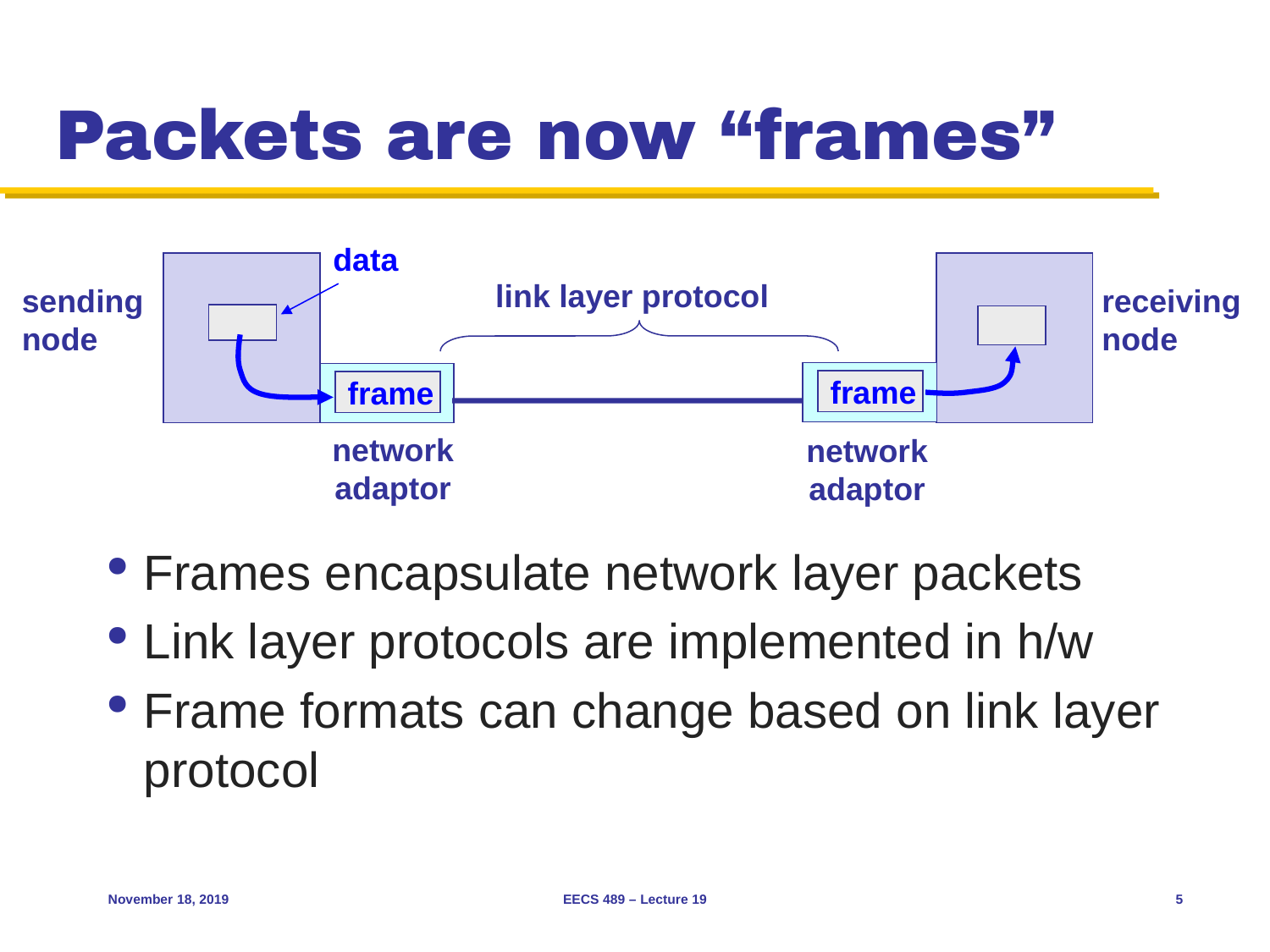

# Packets are now “frames”

data

link layer protocol
sending
node
receiving
node

frame

frame

network
adaptor
network
adaptor
Frames encapsulate network layer packets
Link layer protocols are implemented in h/w
Frame formats can change based on link layer protocol
November 18, 2019
EECS 489 – Lecture 19
5